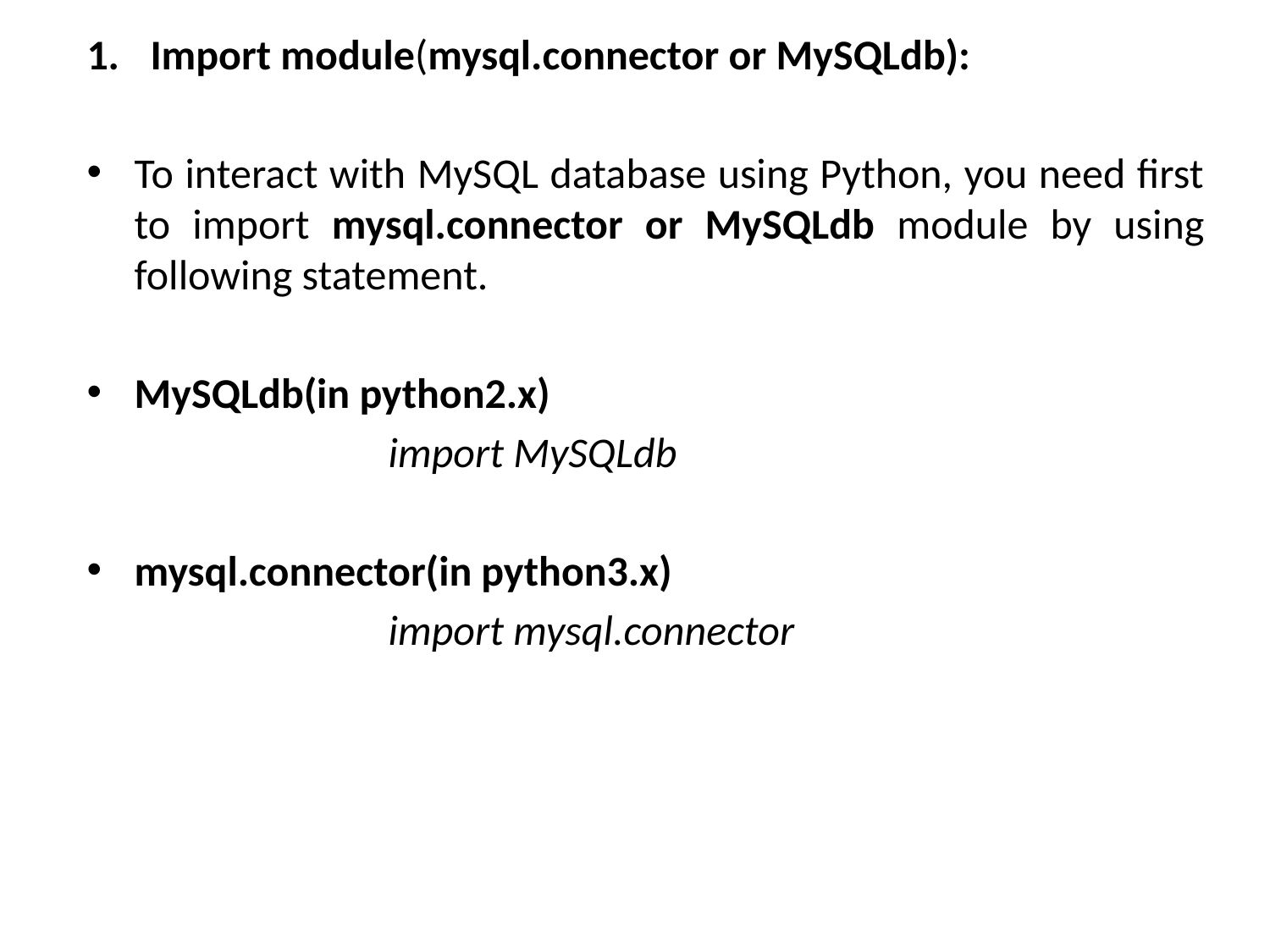

Import module(mysql.connector or MySQLdb):

To interact with MySQL database using Python, you need first to import mysql.connector or MySQLdb module by using following statement.

MySQLdb(in python2.x)
			import MySQLdb

mysql.connector(in python3.x)
			import mysql.connector